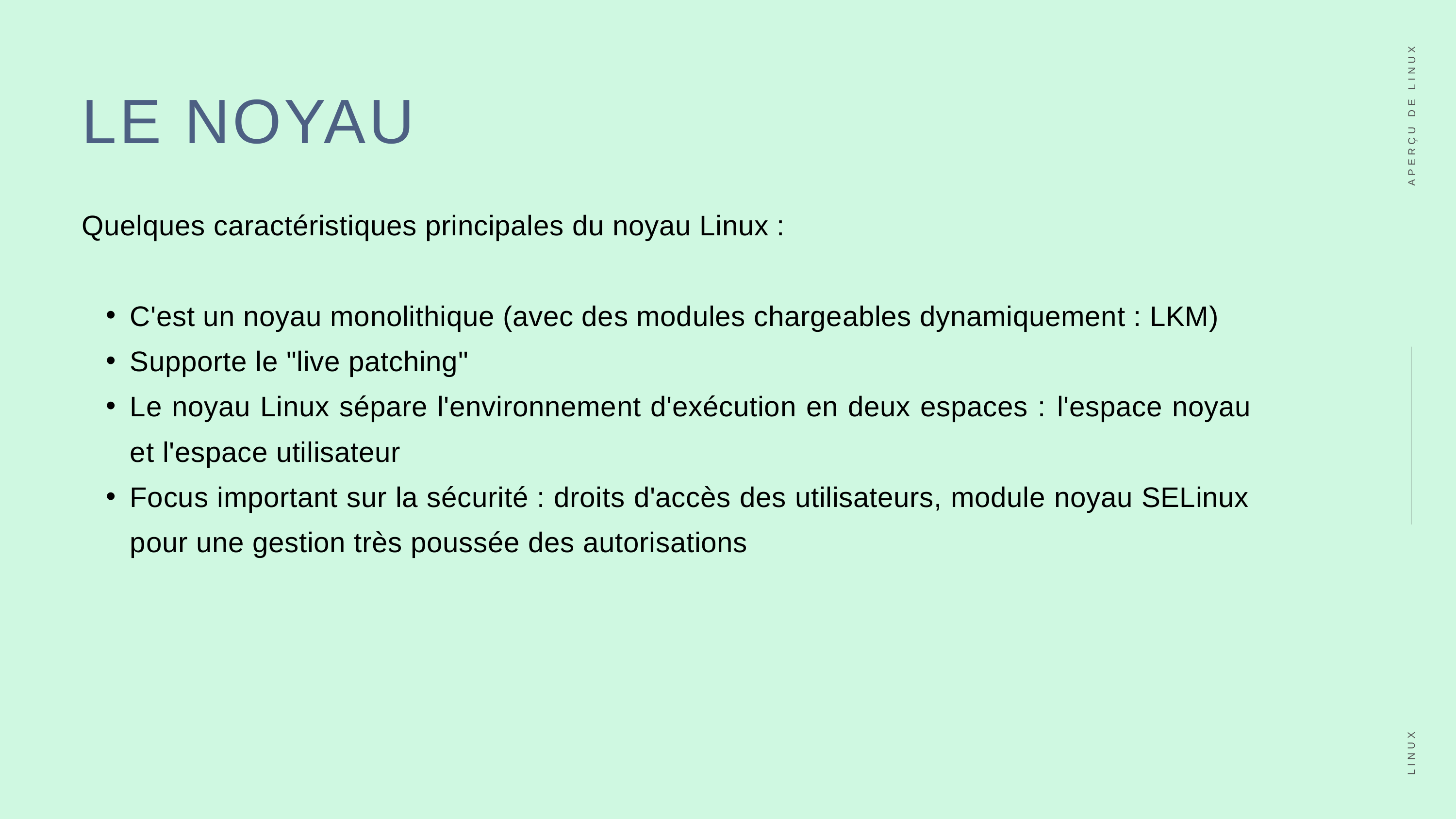

LE NOYAU
APERÇU DE LINUX
Quelques caractéristiques principales du noyau Linux :

C'est un noyau monolithique (avec des modules chargeables dynamiquement : LKM)
Supporte le "live patching"
Le noyau Linux sépare l'environnement d'exécution en deux espaces : l'espace noyau et l'espace utilisateur
Focus important sur la sécurité : droits d'accès des utilisateurs, module noyau SELinux pour une gestion très poussée des autorisations

LINUX